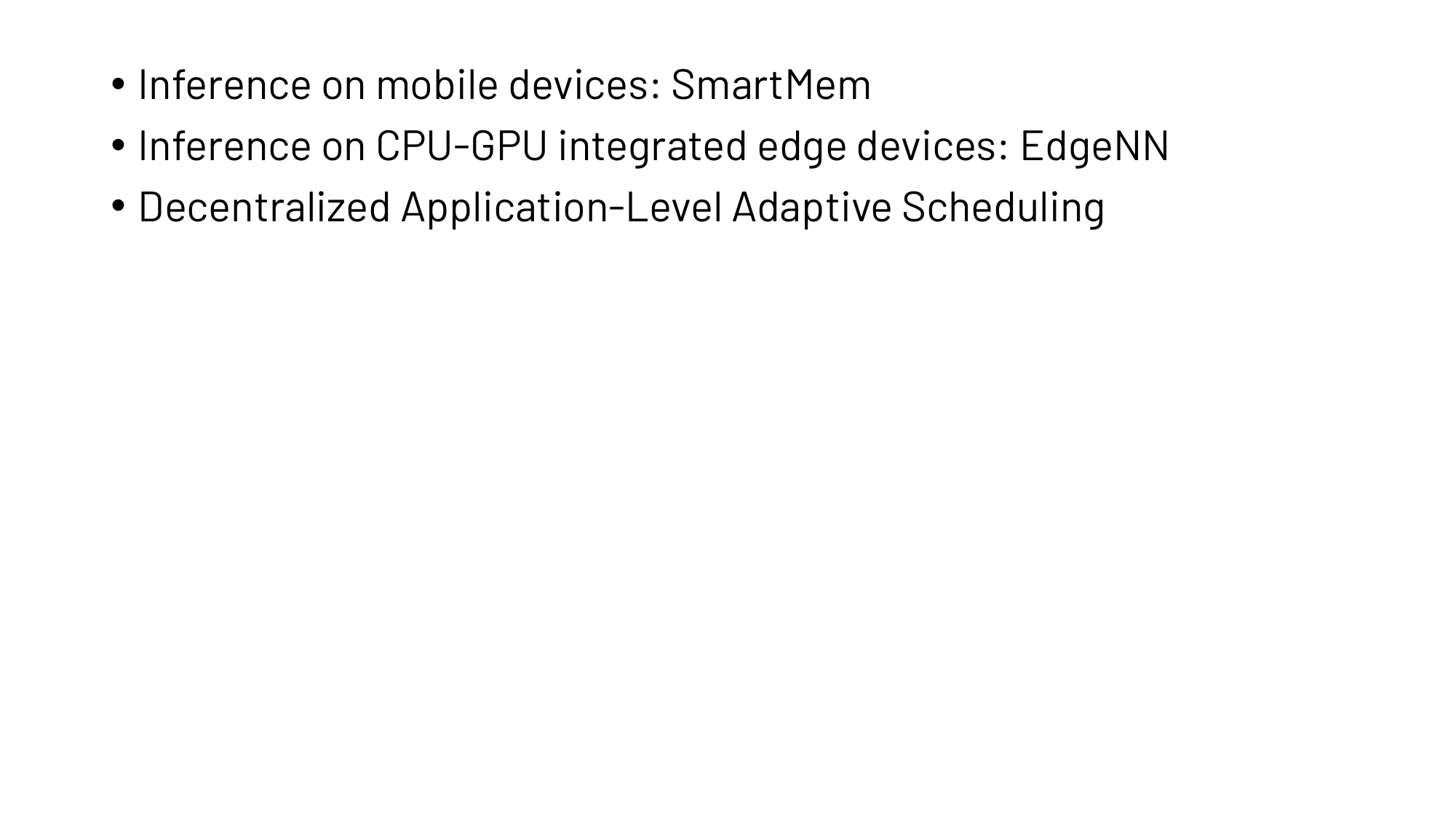

Inference on mobile devices: SmartMem
Inference on CPU-GPU integrated edge devices: EdgeNN
Decentralized Application-Level Adaptive Scheduling